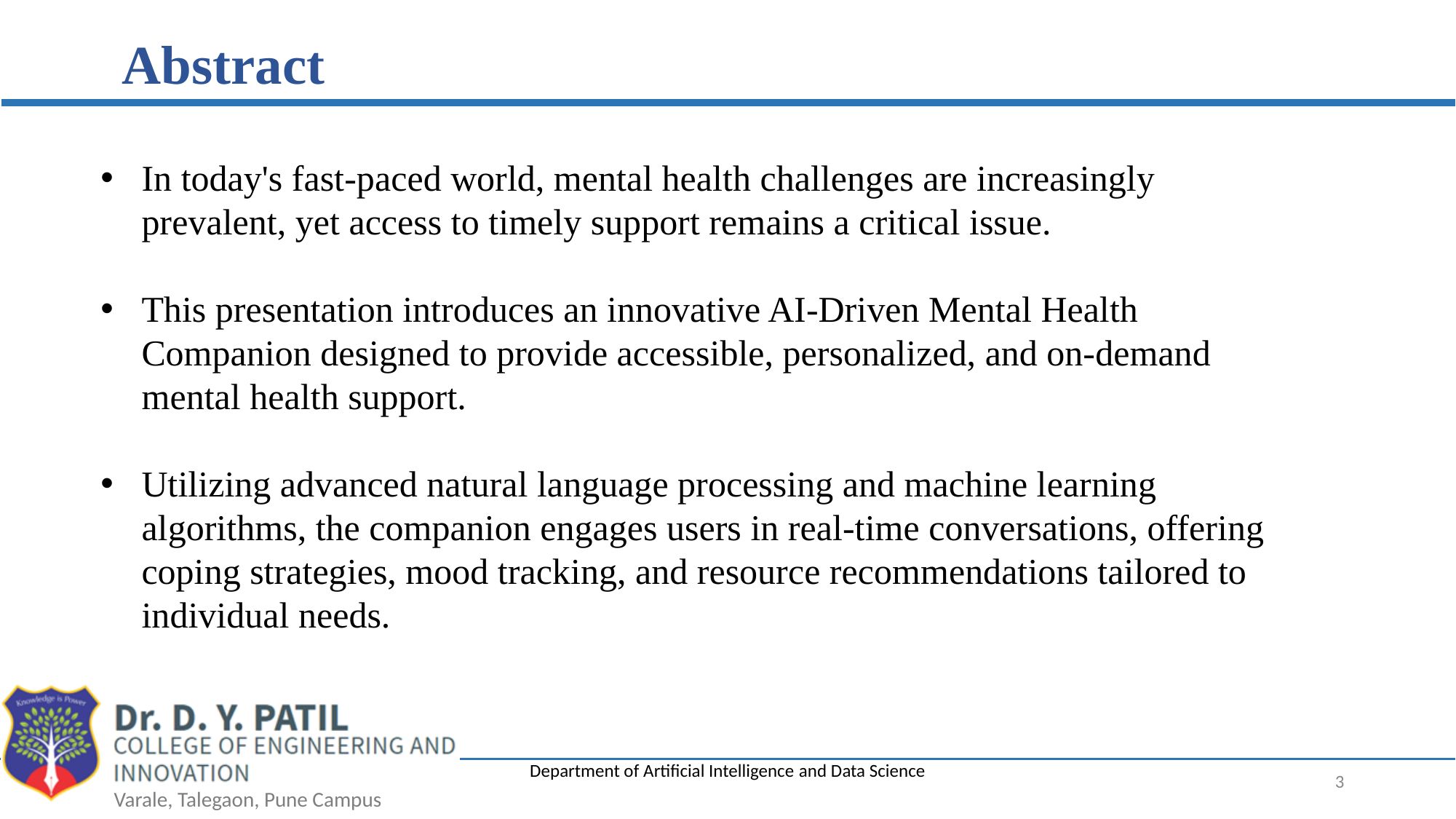

Abstract
In today's fast-paced world, mental health challenges are increasingly prevalent, yet access to timely support remains a critical issue.

This presentation introduces an innovative AI-Driven Mental Health Companion designed to provide accessible, personalized, and on-demand mental health support.

Utilizing advanced natural language processing and machine learning algorithms, the companion engages users in real-time conversations, offering coping strategies, mood tracking, and resource recommendations tailored to individual needs.
Department of Artificial Intelligence and Data Science

3